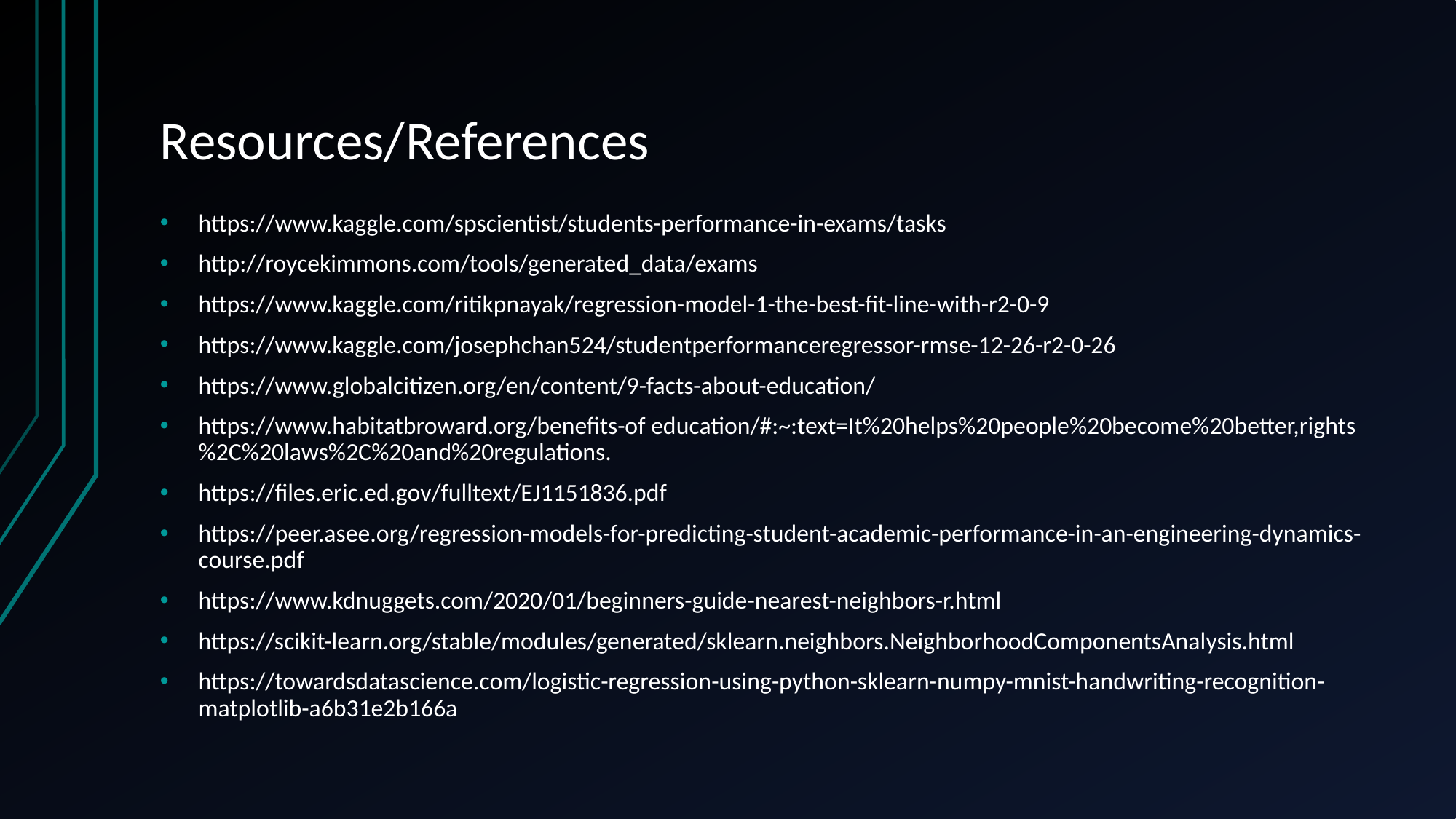

# Resources/References
https://www.kaggle.com/spscientist/students-performance-in-exams/tasks
http://roycekimmons.com/tools/generated_data/exams
https://www.kaggle.com/ritikpnayak/regression-model-1-the-best-fit-line-with-r2-0-9
https://www.kaggle.com/josephchan524/studentperformanceregressor-rmse-12-26-r2-0-26
https://www.globalcitizen.org/en/content/9-facts-about-education/
https://www.habitatbroward.org/benefits-of education/#:~:text=It%20helps%20people%20become%20better,rights%2C%20laws%2C%20and%20regulations.
https://files.eric.ed.gov/fulltext/EJ1151836.pdf
https://peer.asee.org/regression-models-for-predicting-student-academic-performance-in-an-engineering-dynamics-course.pdf
https://www.kdnuggets.com/2020/01/beginners-guide-nearest-neighbors-r.html
https://scikit-learn.org/stable/modules/generated/sklearn.neighbors.NeighborhoodComponentsAnalysis.html
https://towardsdatascience.com/logistic-regression-using-python-sklearn-numpy-mnist-handwriting-recognition-matplotlib-a6b31e2b166a